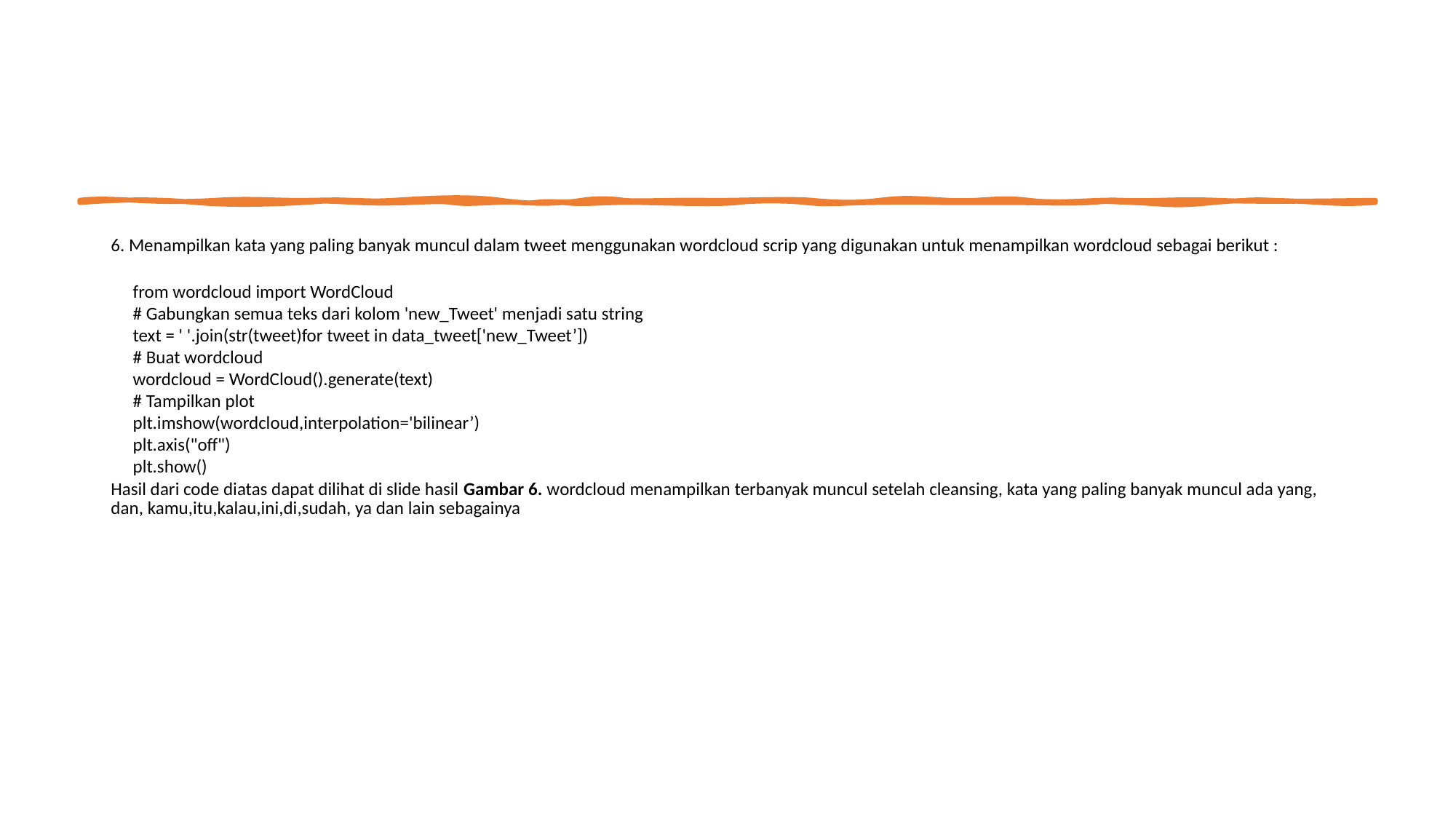

#

6. Menampilkan kata yang paling banyak muncul dalam tweet menggunakan wordcloud scrip yang digunakan untuk menampilkan wordcloud sebagai berikut :

Hasil dari code diatas dapat dilihat di slide hasil Gambar 6. wordcloud menampilkan terbanyak muncul setelah cleansing, kata yang paling banyak muncul ada yang, dan, kamu,itu,kalau,ini,di,sudah, ya dan lain sebagainya

from wordcloud import WordCloud
# Gabungkan semua teks dari kolom 'new_Tweet' menjadi satu string
text = ' '.join(str(tweet)for tweet in data_tweet['new_Tweet’])
# Buat wordcloud
wordcloud = WordCloud().generate(text)
# Tampilkan plot
plt.imshow(wordcloud,interpolation='bilinear’)
plt.axis("off")
plt.show()